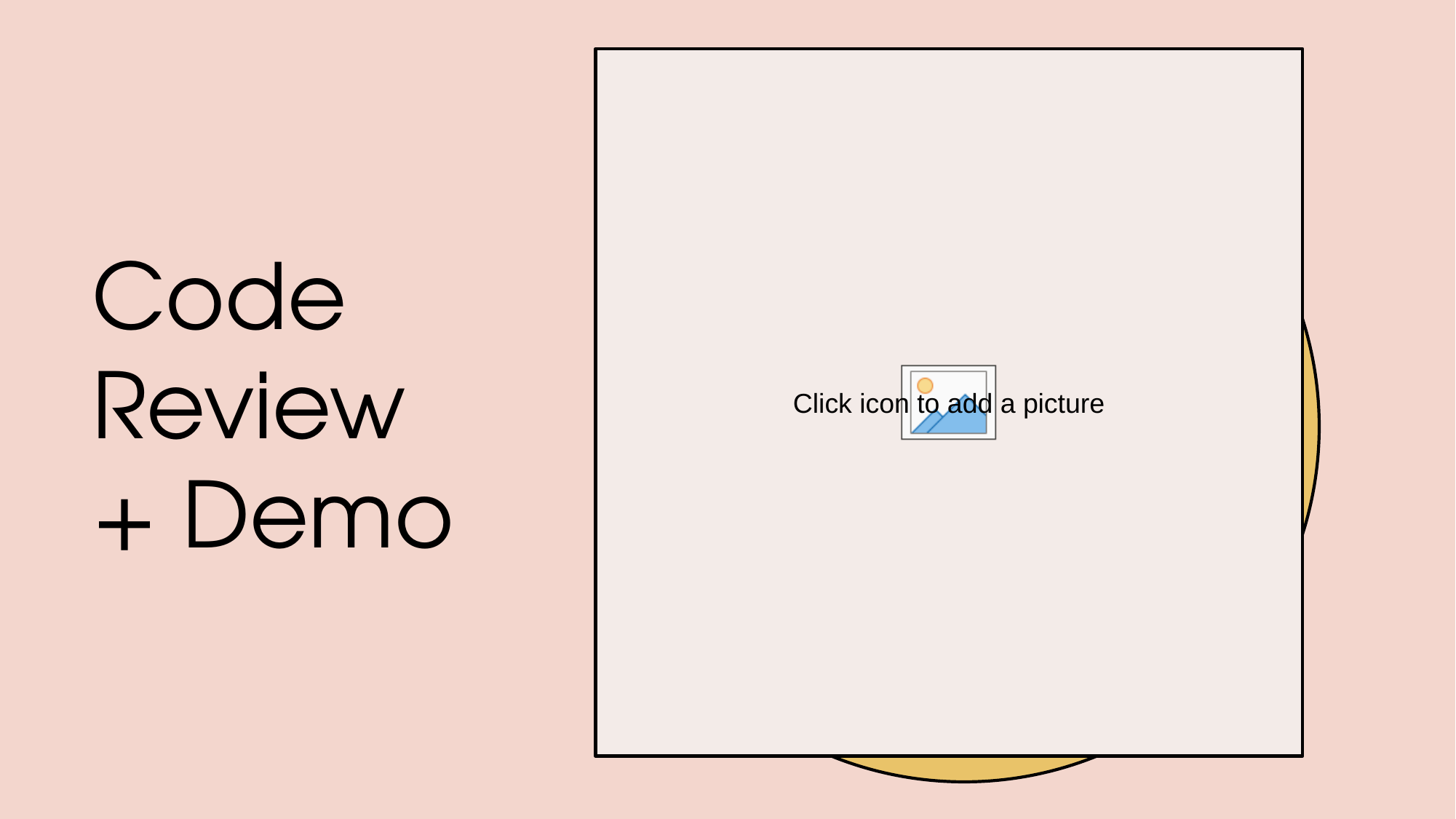

Click icon to add a picture
# Code Review + Demo